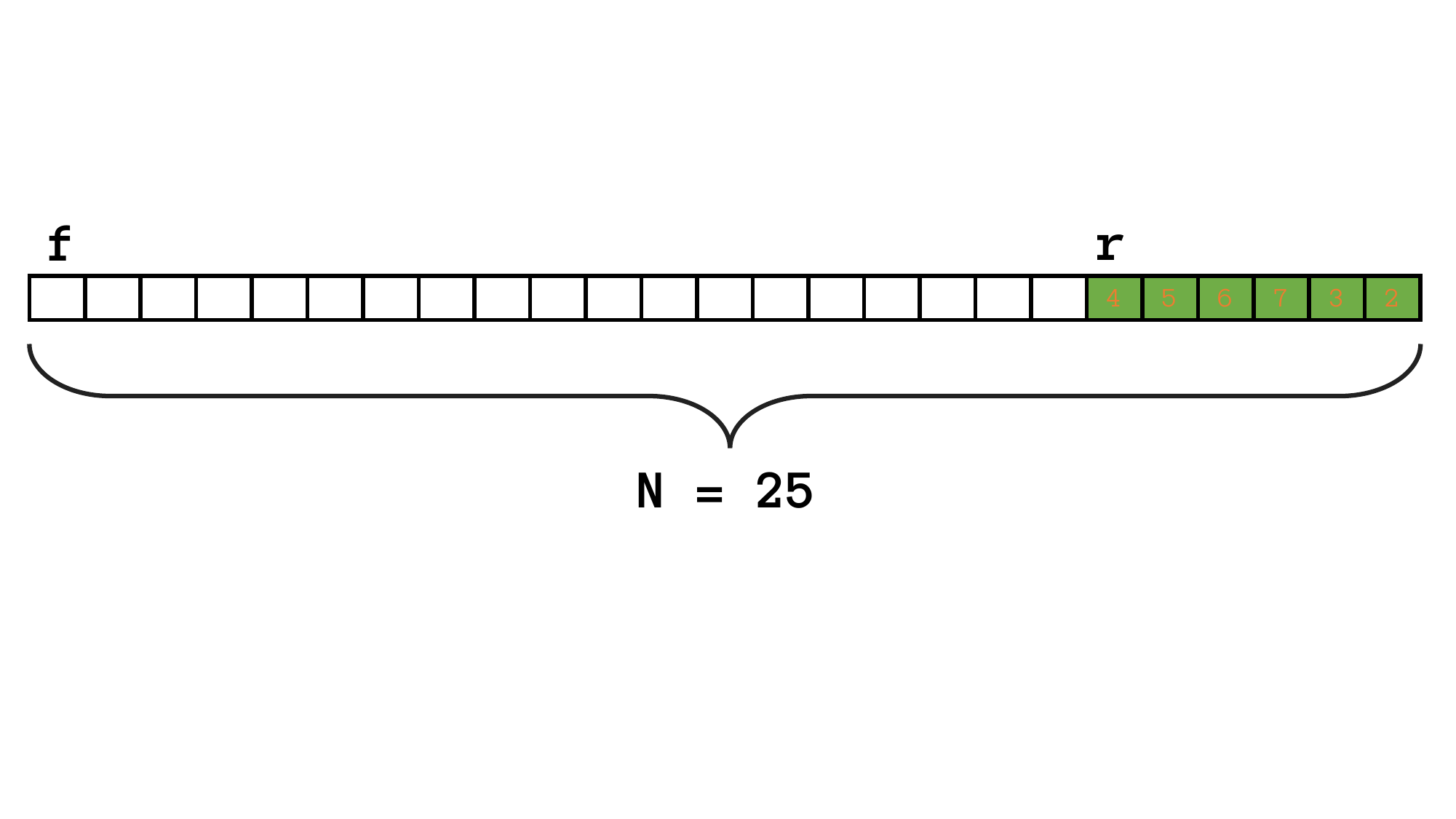

r
f
|  |  |  |  |  |  |  |  |  |  |  |  |  |  |  |  |  |  |  | 4 | 5 | 6 | 7 | 3 | 2 |
| --- | --- | --- | --- | --- | --- | --- | --- | --- | --- | --- | --- | --- | --- | --- | --- | --- | --- | --- | --- | --- | --- | --- | --- | --- |
N = 25